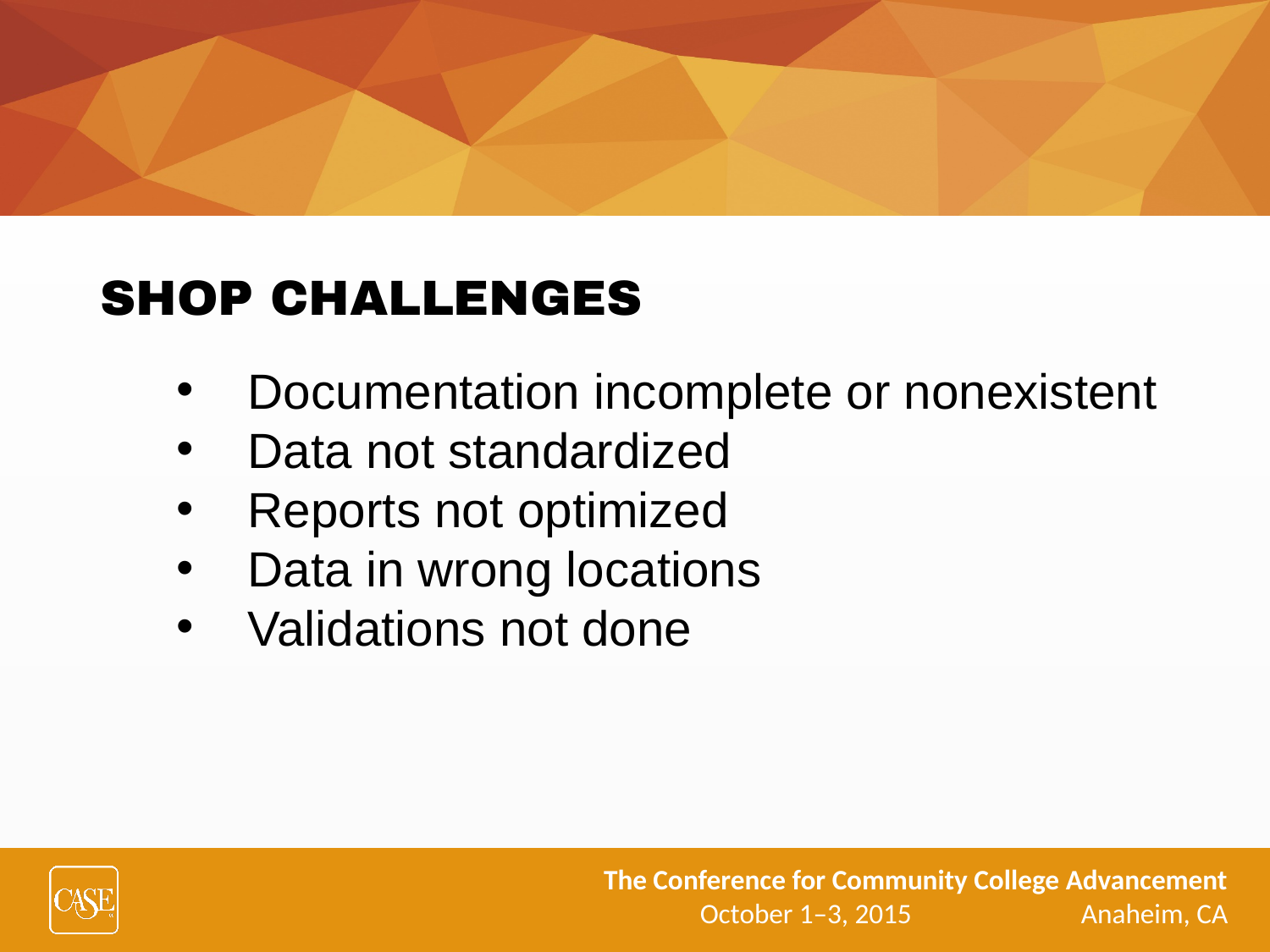

SHOP CHALLENGES
Documentation incomplete or nonexistent
Data not standardized
Reports not optimized
Data in wrong locations
Validations not done